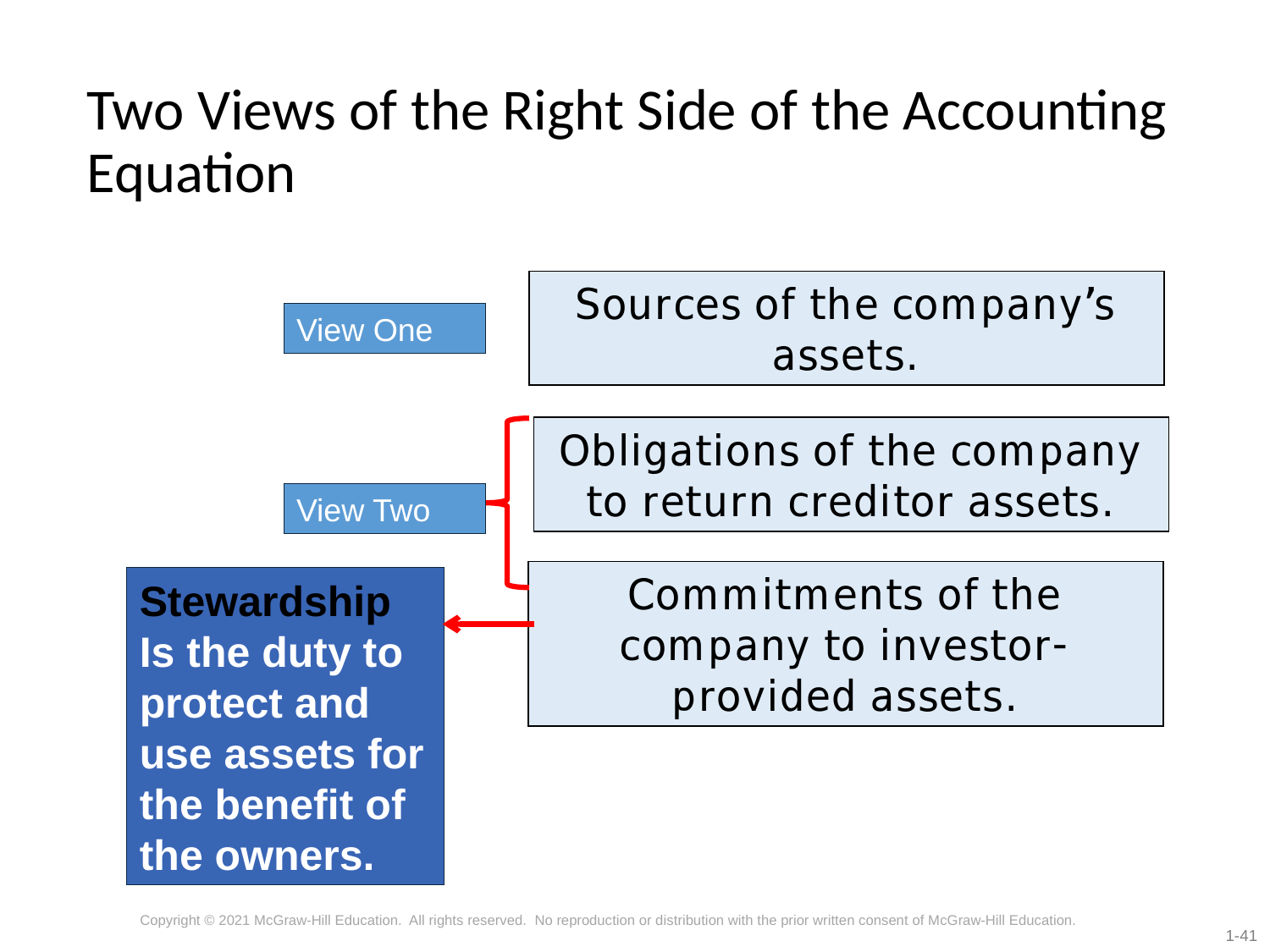

# Two Views of the Right Side of the Accounting Equation
Sources of the company’s assets.
View One
Obligations of the company to return creditor assets.

View Two
Commitments of the company to investor-provided assets.
Stewardship
Is the duty to
protect and
use assets for the benefit of the owners.